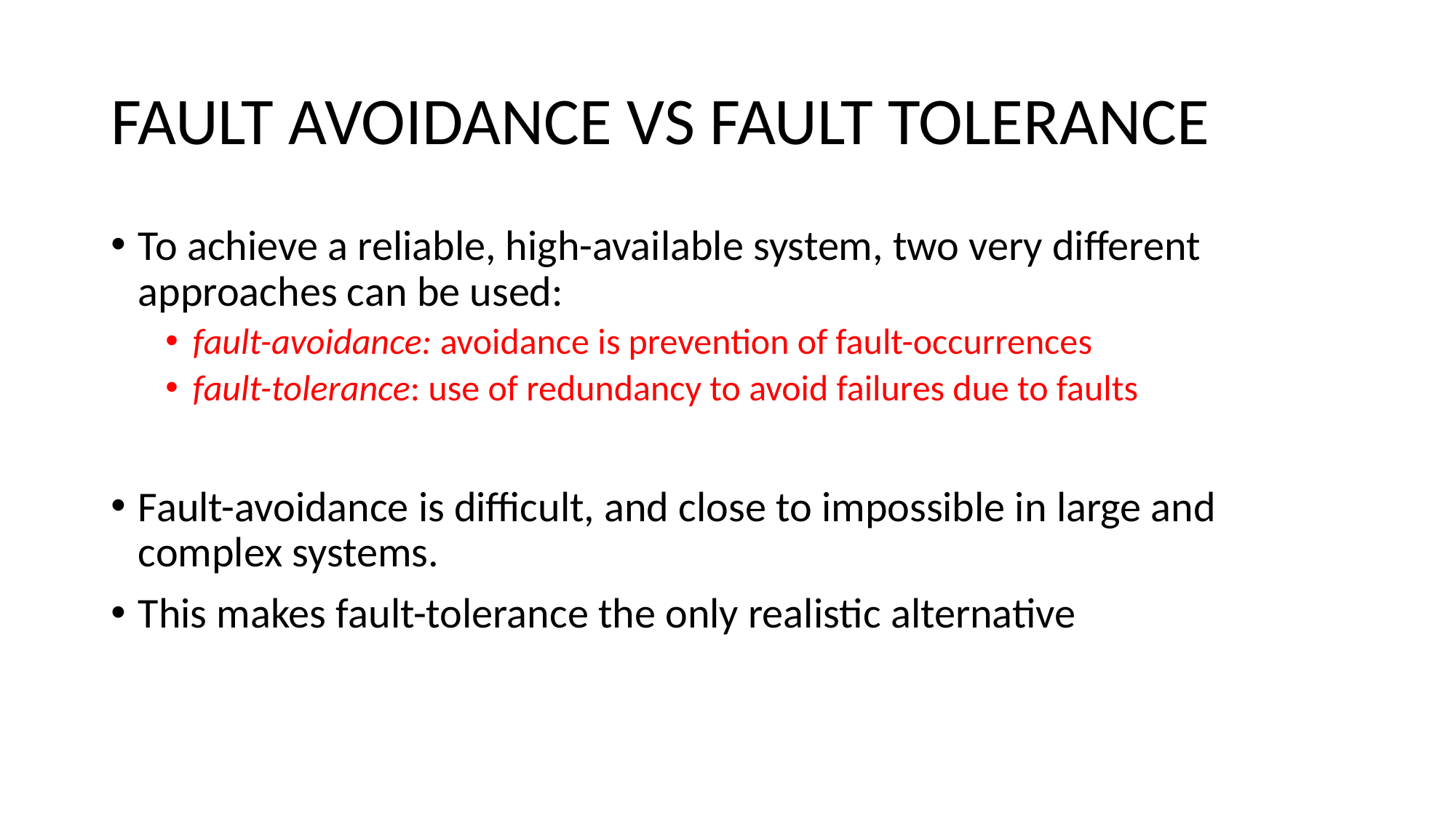

# FAULT AVOIDANCE VS FAULT TOLERANCE
To achieve a reliable, high-available system, two very different approaches can be used:
fault-avoidance: avoidance is prevention of fault-occurrences
fault-tolerance: use of redundancy to avoid failures due to faults

Fault-avoidance is difficult, and close to impossible in large and complex systems.
This makes fault-tolerance the only realistic alternative